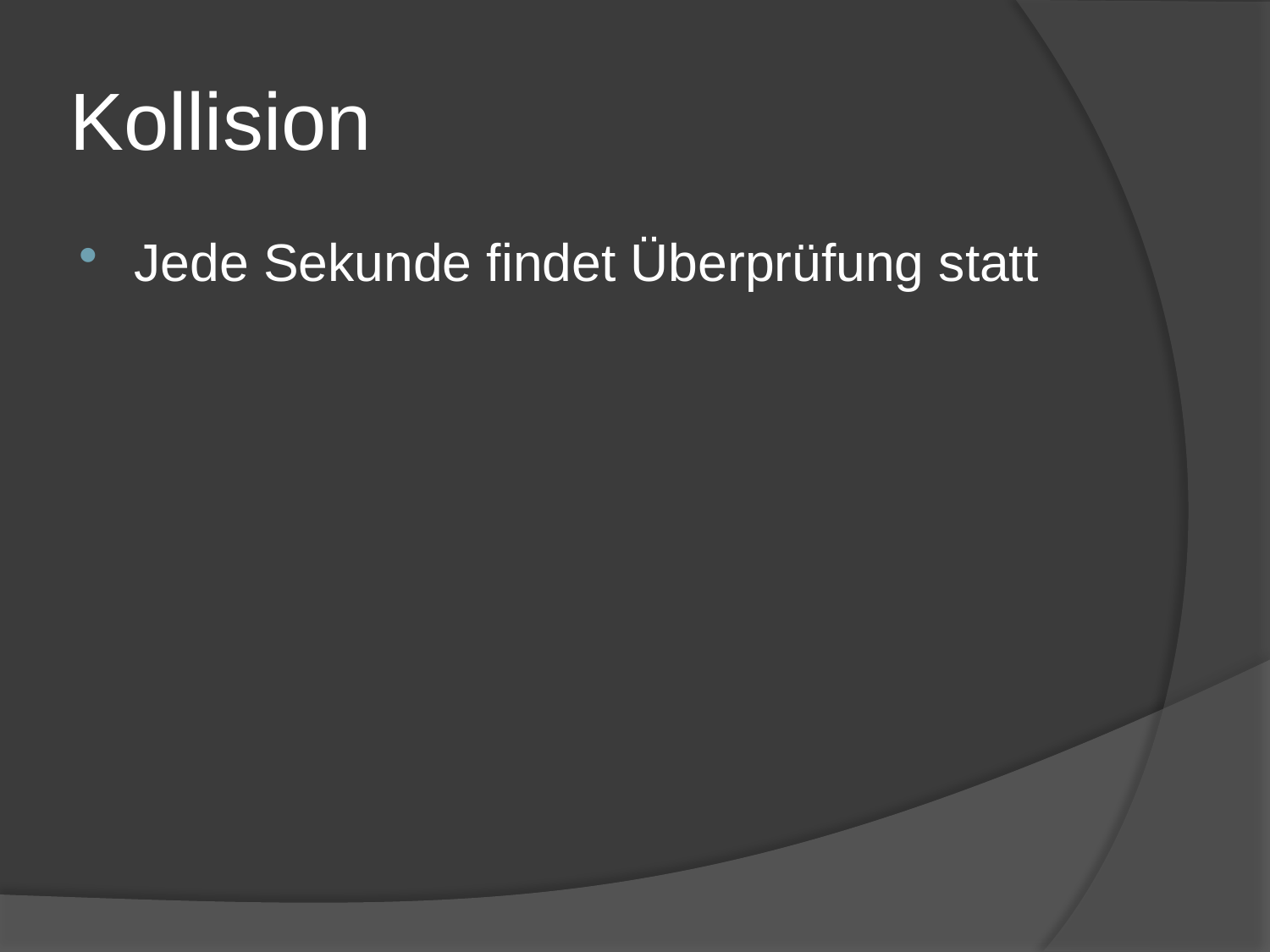

# Kollision
Jede Sekunde findet Überprüfung statt